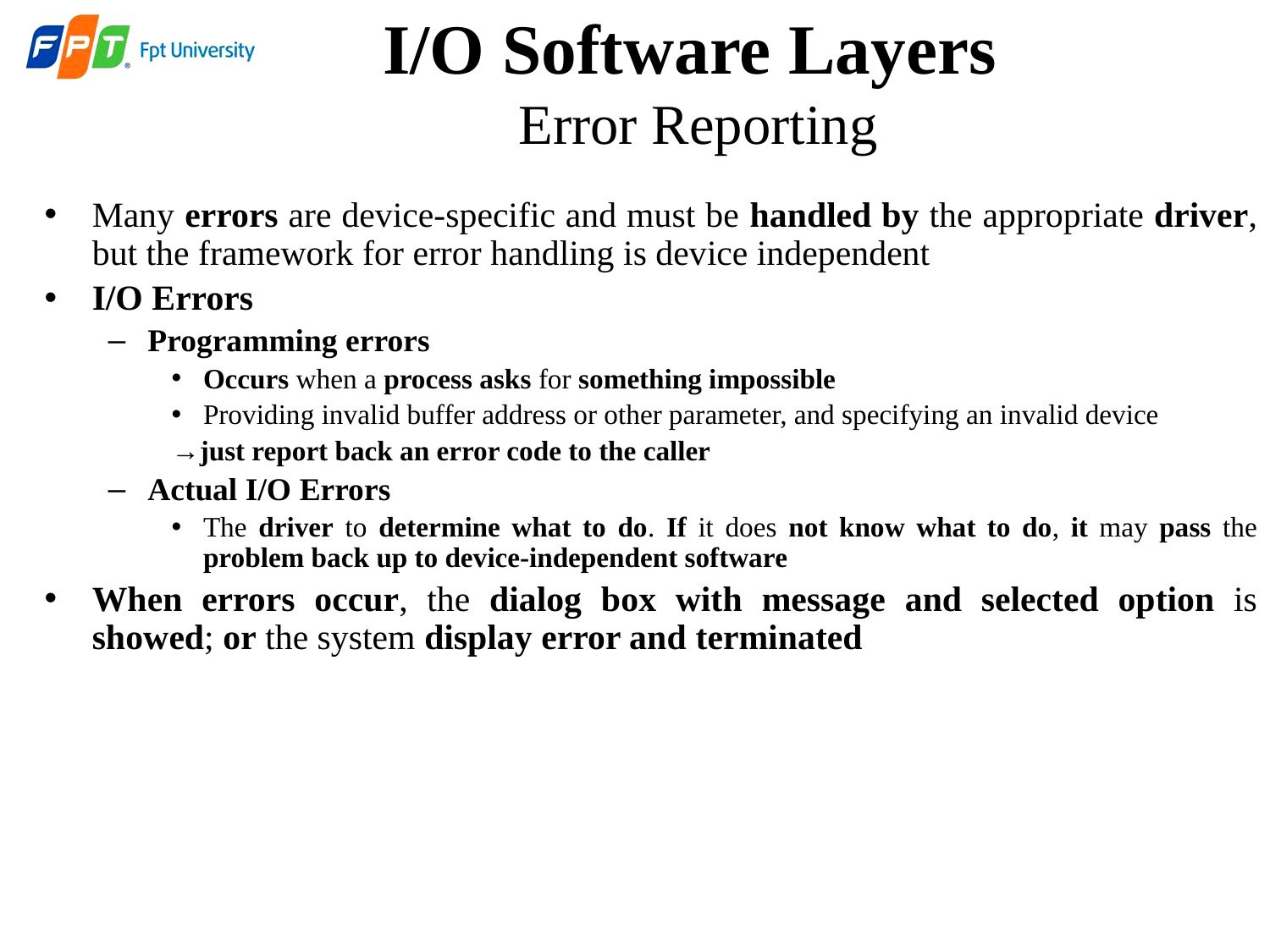

# I/O Software Layers Error Reporting
Many errors are device-specific and must be handled by the appropriate driver, but the framework for error handling is device independent
I/O Errors
Programming errors
Occurs when a process asks for something impossible
Providing invalid buffer address or other parameter, and specifying an invalid device
→just report back an error code to the caller
Actual I/O Errors
The driver to determine what to do. If it does not know what to do, it may pass the problem back up to device-independent software
When errors occur, the dialog box with message and selected option is showed; or the system display error and terminated